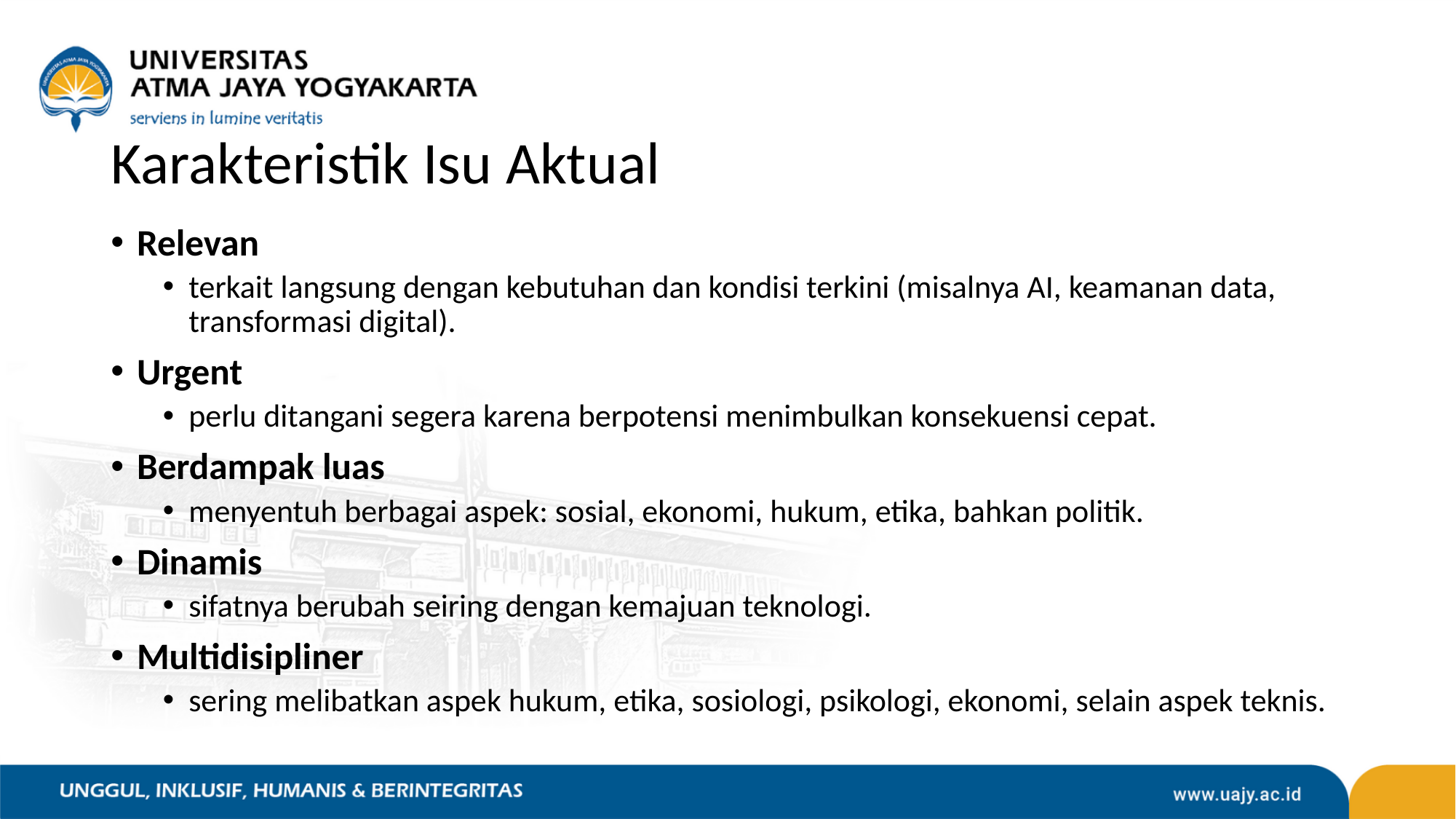

# Karakteristik Isu Aktual
Relevan
terkait langsung dengan kebutuhan dan kondisi terkini (misalnya AI, keamanan data, transformasi digital).
Urgent
perlu ditangani segera karena berpotensi menimbulkan konsekuensi cepat.
Berdampak luas
menyentuh berbagai aspek: sosial, ekonomi, hukum, etika, bahkan politik.
Dinamis
sifatnya berubah seiring dengan kemajuan teknologi.
Multidisipliner
sering melibatkan aspek hukum, etika, sosiologi, psikologi, ekonomi, selain aspek teknis.